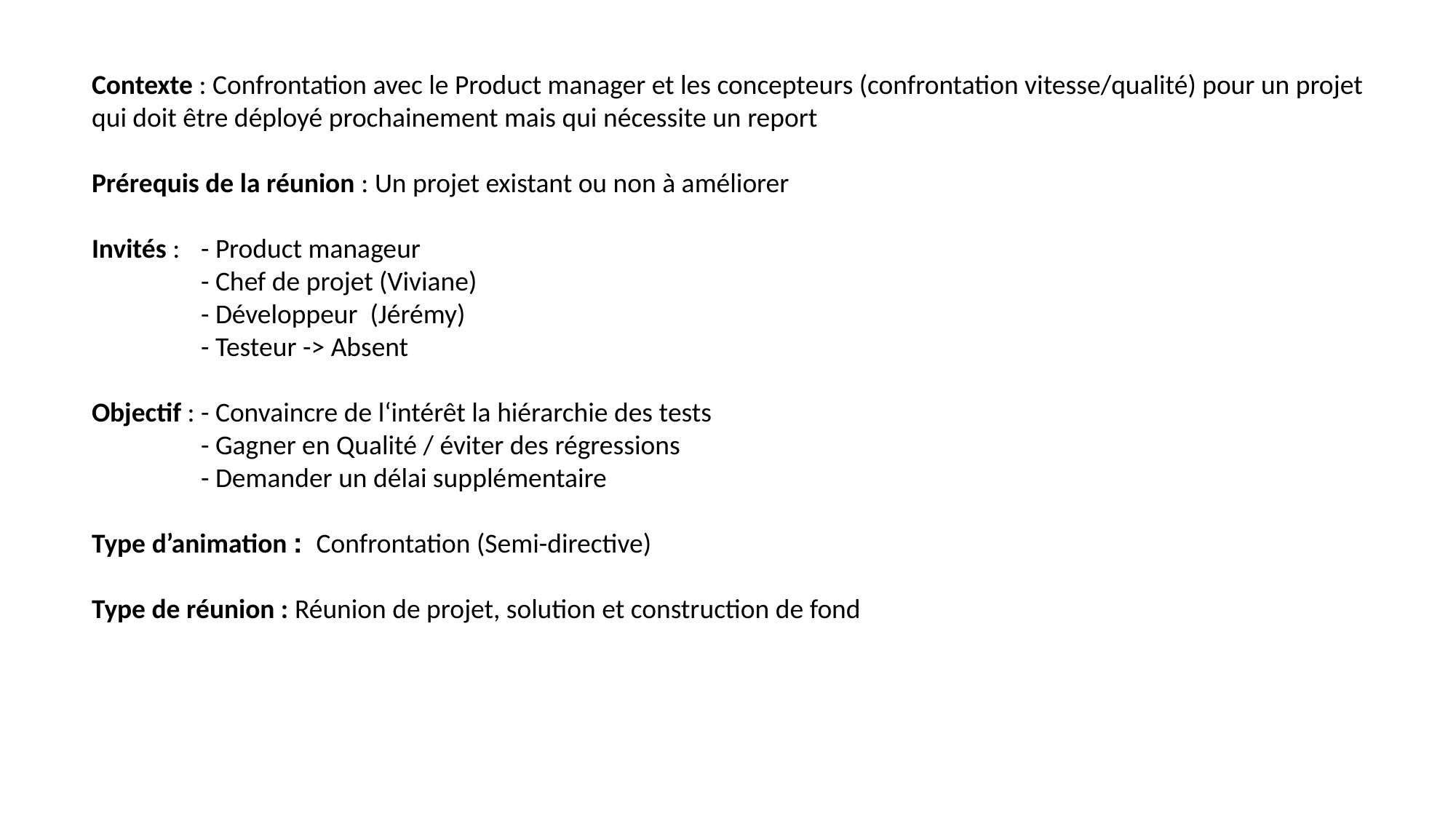

Contexte : Confrontation avec le Product manager et les concepteurs (confrontation vitesse/qualité) pour un projet qui doit être déployé prochainement mais qui nécessite un report

Prérequis de la réunion : Un projet existant ou non à améliorer

Invités : 	- Product manageur
	- Chef de projet (Viviane)
	- Développeur  (Jérémy)
	- Testeur -> Absent

Objectif : - Convaincre de l‘intérêt la hiérarchie des tests
	- Gagner en Qualité / éviter des régressions
	- Demander un délai supplémentaire

Type d’animation :  Confrontation (Semi-directive)

Type de réunion : Réunion de projet, solution et construction de fond